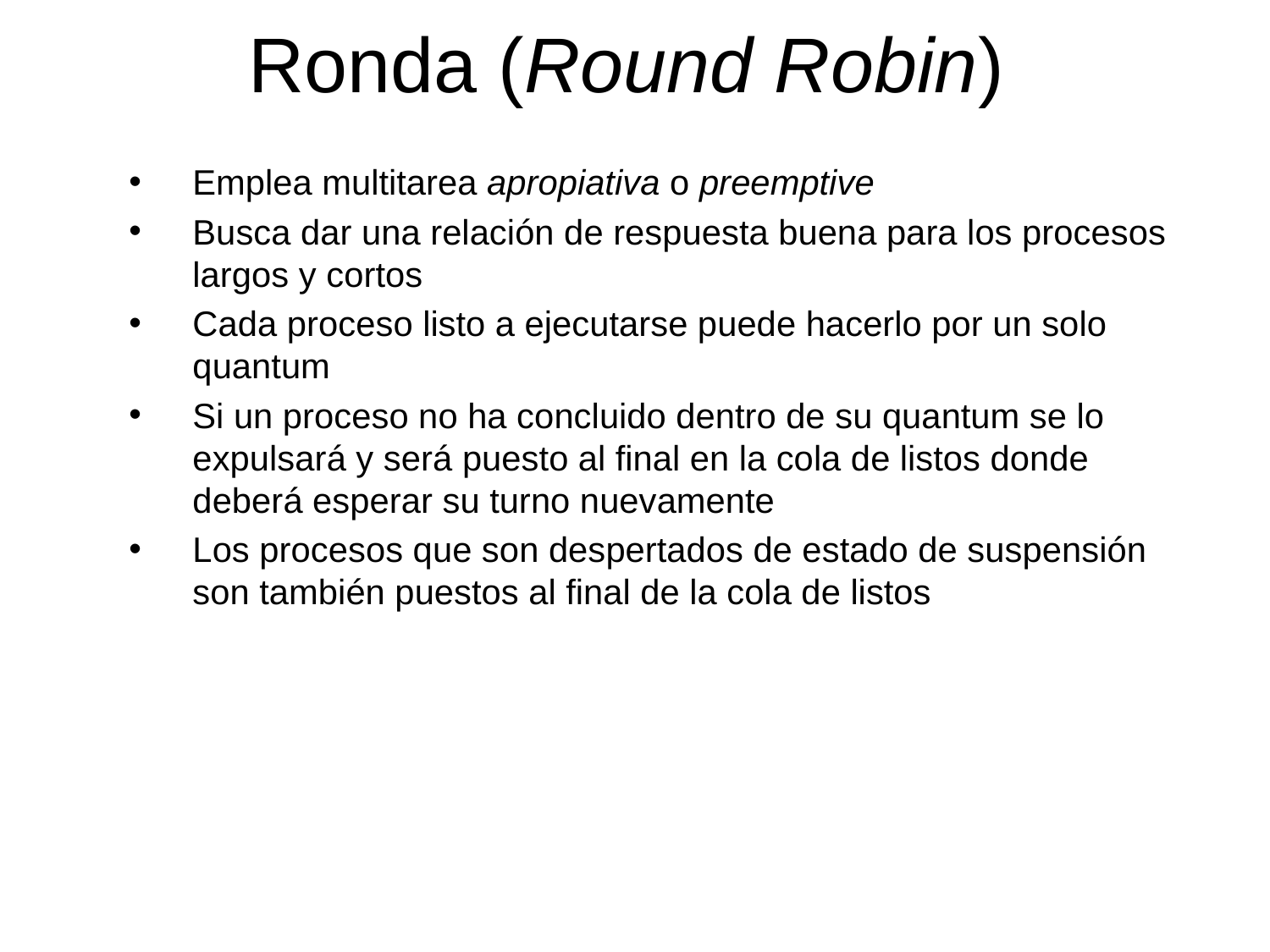

# Ronda (Round Robin)

Emplea multitarea apropiativa o preemptive
Busca dar una relación de respuesta buena para los procesos largos y cortos
Cada proceso listo a ejecutarse puede hacerlo por un solo quantum
Si un proceso no ha concluido dentro de su quantum se lo expulsará y será puesto al final en la cola de listos donde deberá esperar su turno nuevamente
Los procesos que son despertados de estado de suspensión son también puestos al final de la cola de listos